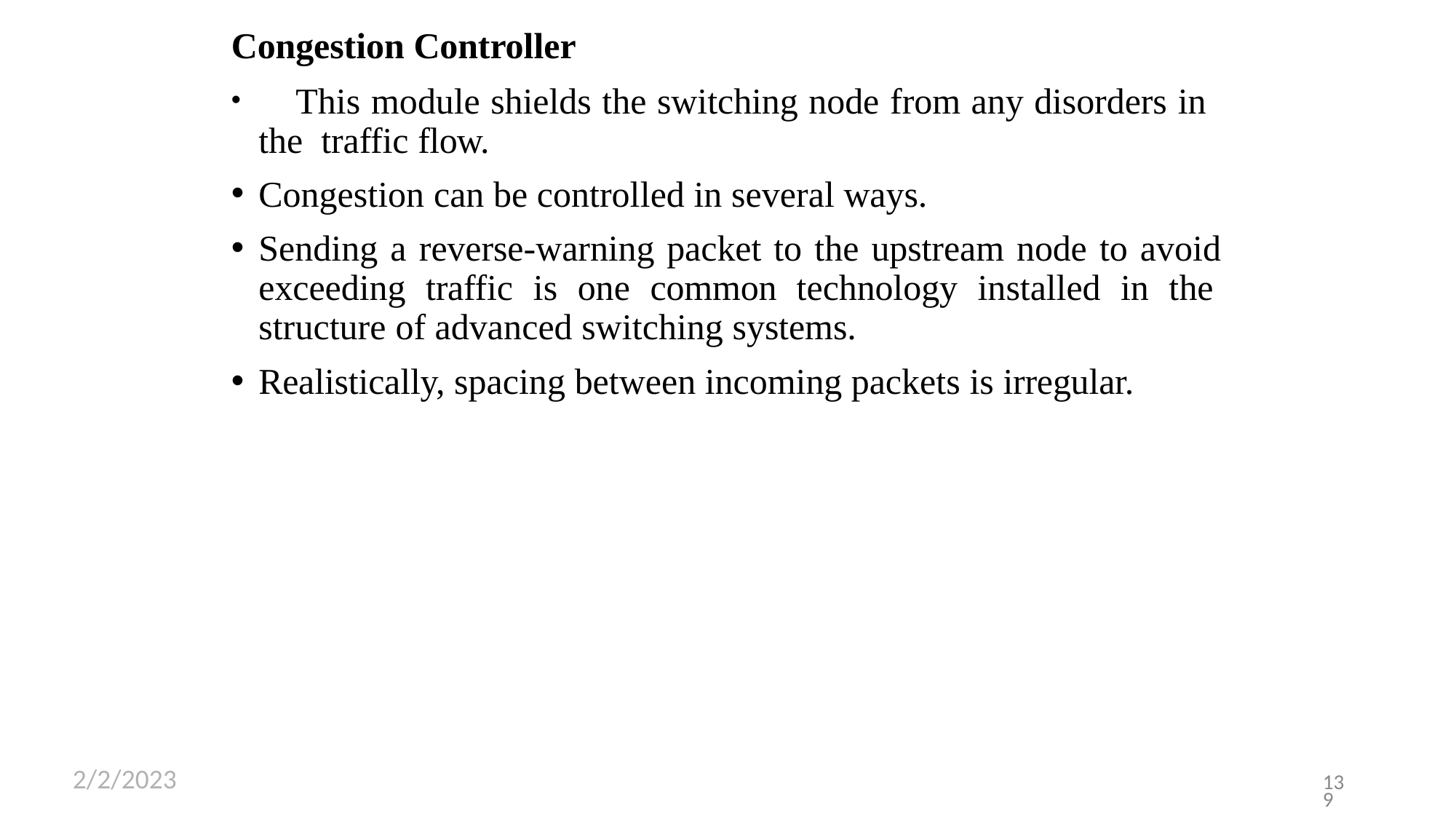

Congestion Controller
	This module shields the switching node from any disorders in the  traffic flow.
Congestion can be controlled in several ways.
Sending a reverse-warning packet to the upstream node to avoid  exceeding traffic is one common technology installed in the  structure of advanced switching systems.
Realistically, spacing between incoming packets is irregular.
2/2/2023
COMPUTER COMMUNICATION
139